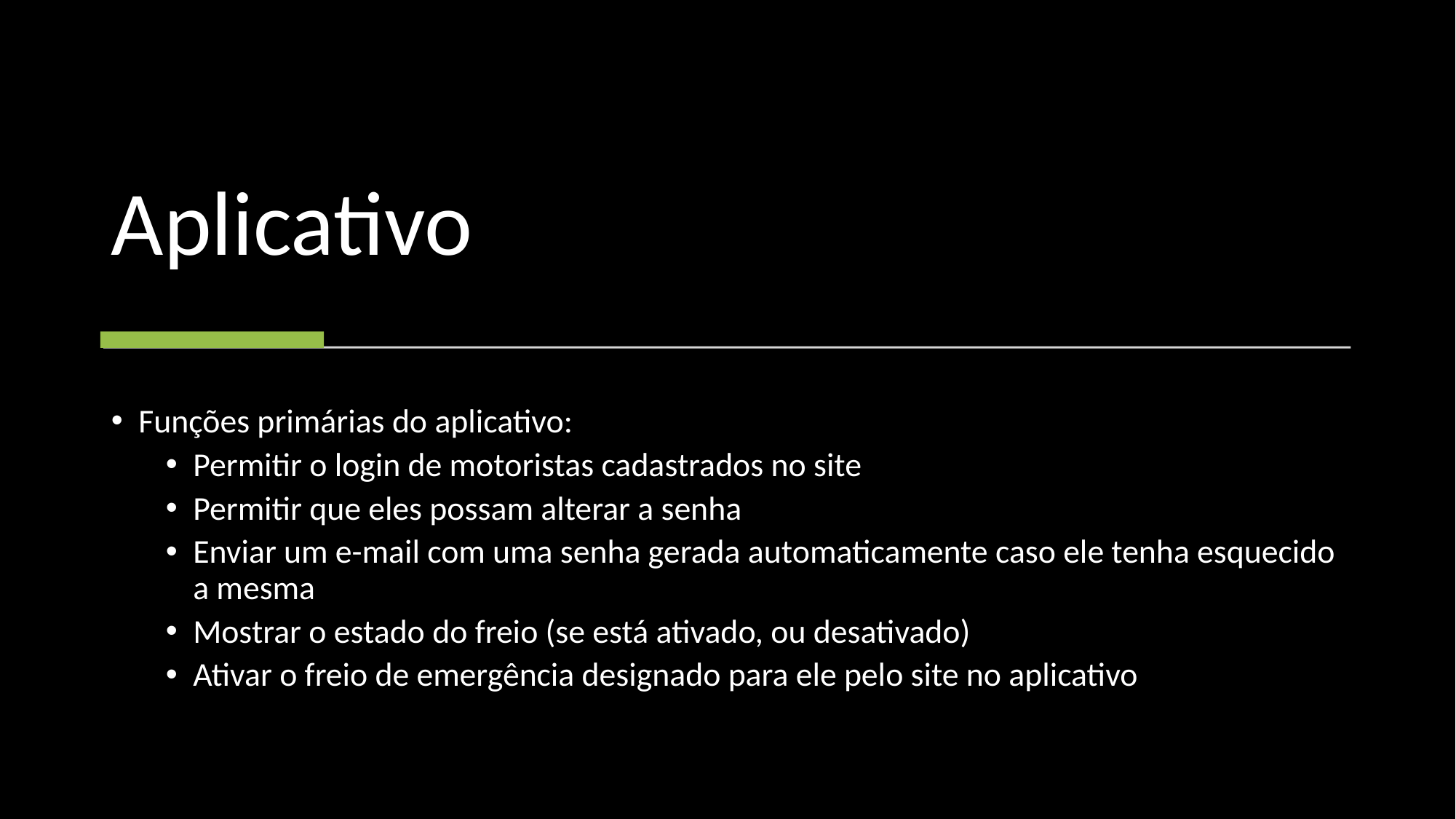

# Aplicativo

Funções primárias do aplicativo:
Permitir o login de motoristas cadastrados no site
Permitir que eles possam alterar a senha
Enviar um e-mail com uma senha gerada automaticamente caso ele tenha esquecido a mesma
Mostrar o estado do freio (se está ativado, ou desativado)
Ativar o freio de emergência designado para ele pelo site no aplicativo